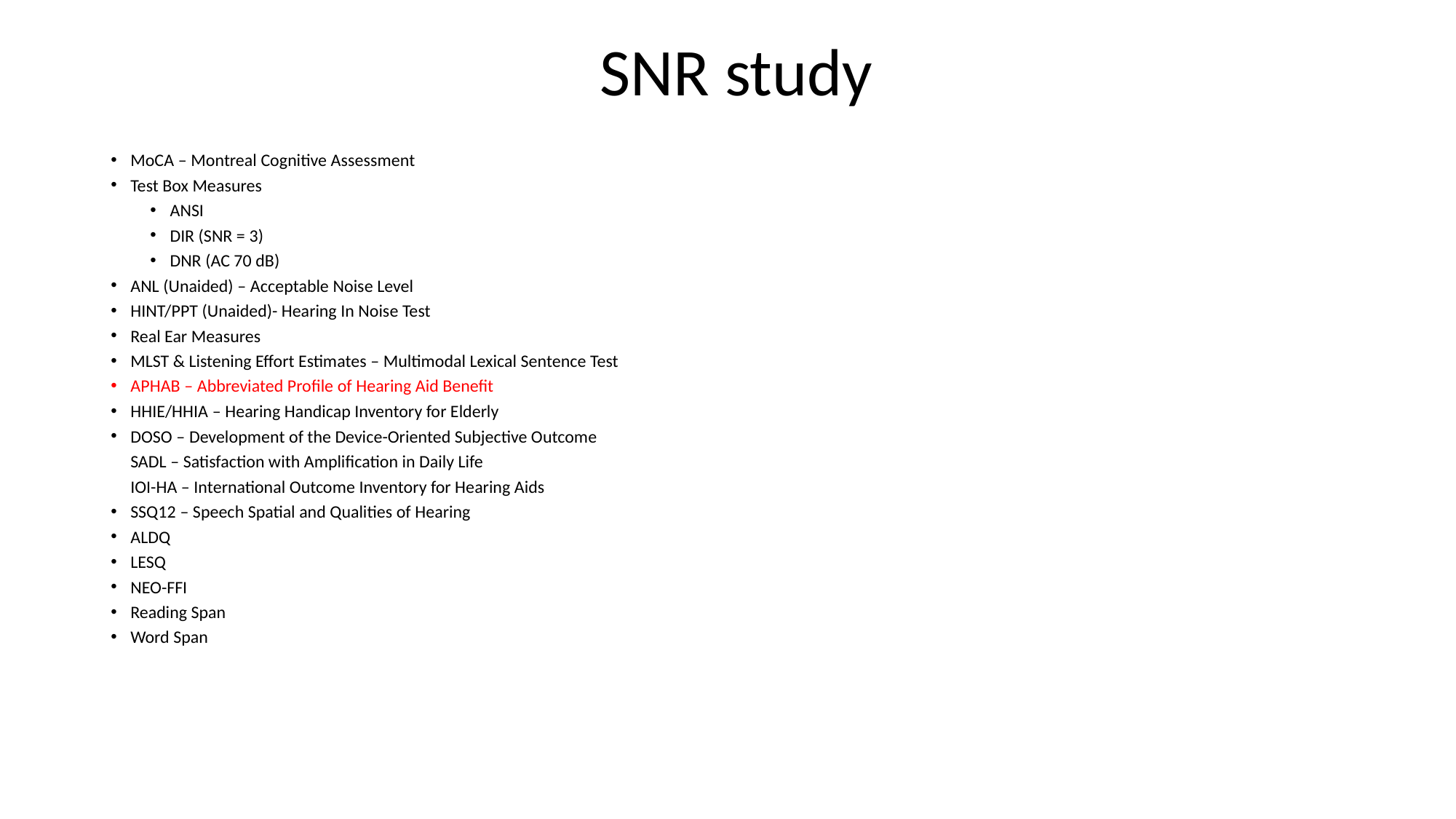

# SNR study
MoCA – Montreal Cognitive Assessment
Test Box Measures
ANSI
DIR (SNR = 3)
DNR (AC 70 dB)
ANL (Unaided) – Acceptable Noise Level
HINT/PPT (Unaided)- Hearing In Noise Test
Real Ear Measures
MLST & Listening Effort Estimates – Multimodal Lexical Sentence Test
APHAB – Abbreviated Profile of Hearing Aid Benefit
HHIE/HHIA – Hearing Handicap Inventory for Elderly
DOSO – Development of the Device-Oriented Subjective Outcome
SADL – Satisfaction with Amplification in Daily Life
IOI-HA – International Outcome Inventory for Hearing Aids
SSQ12 – Speech Spatial and Qualities of Hearing
ALDQ
LESQ
NEO-FFI
Reading Span
Word Span